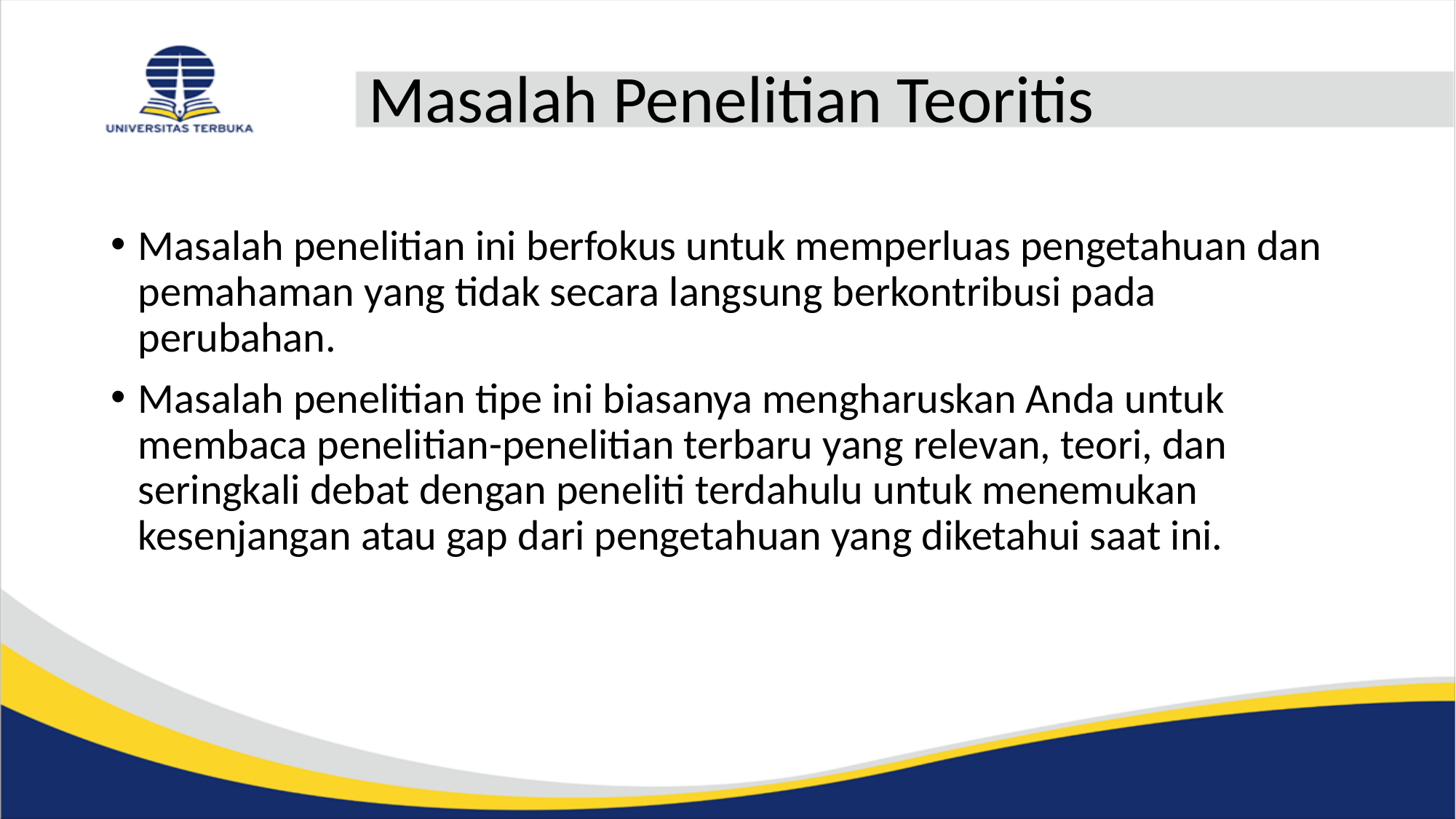

# Masalah Penelitian Teoritis

Masalah penelitian ini berfokus untuk memperluas pengetahuan dan pemahaman yang tidak secara langsung berkontribusi pada perubahan.
Masalah penelitian tipe ini biasanya mengharuskan Anda untuk membaca penelitian-penelitian terbaru yang relevan, teori, dan seringkali debat dengan peneliti terdahulu untuk menemukan kesenjangan atau gap dari pengetahuan yang diketahui saat ini.